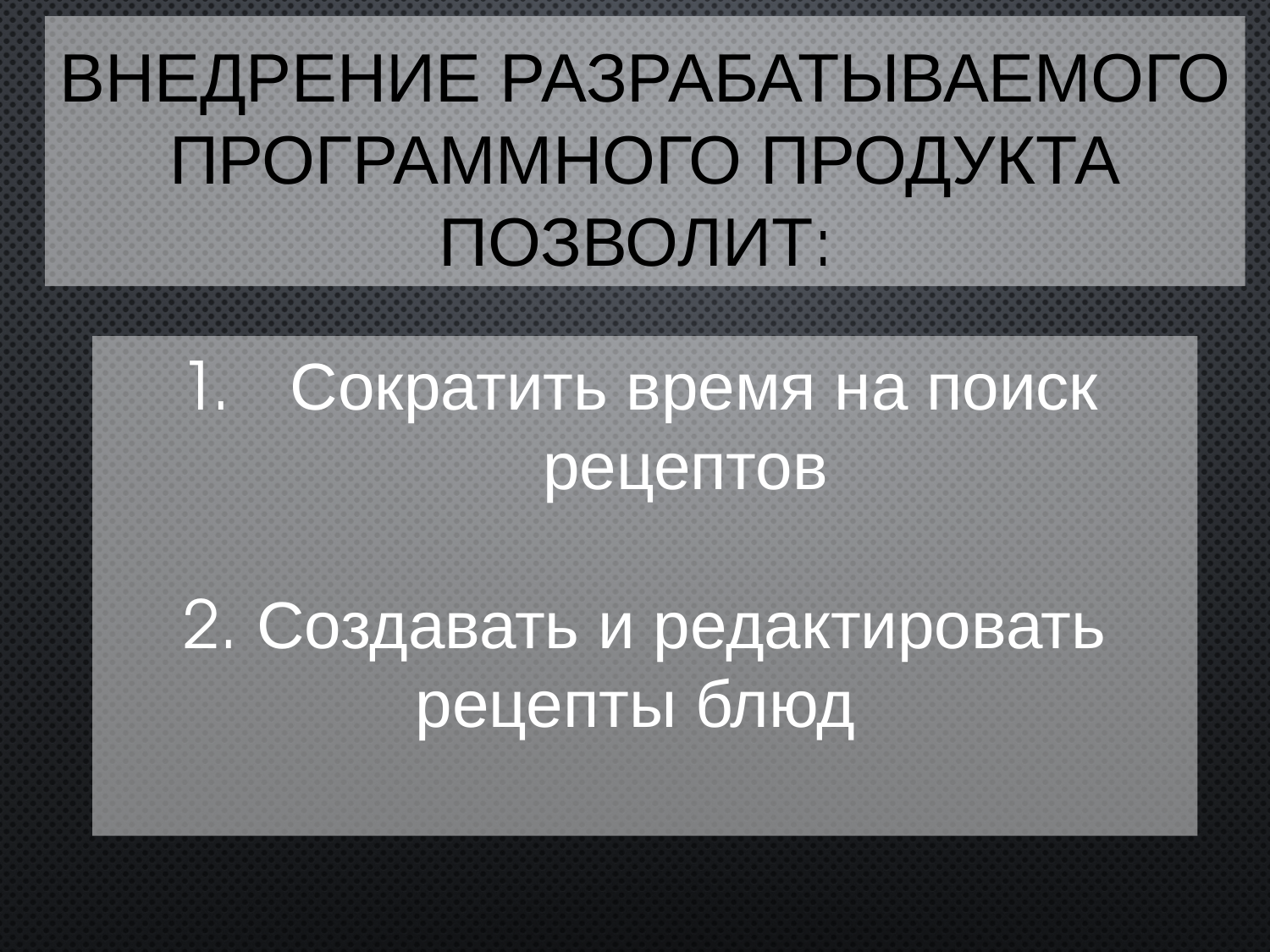

# Внедрение разрабатываемого программного продукта позволит:
Сократить время на поиск рецептов

2. Создавать и редактировать рецепты блюд